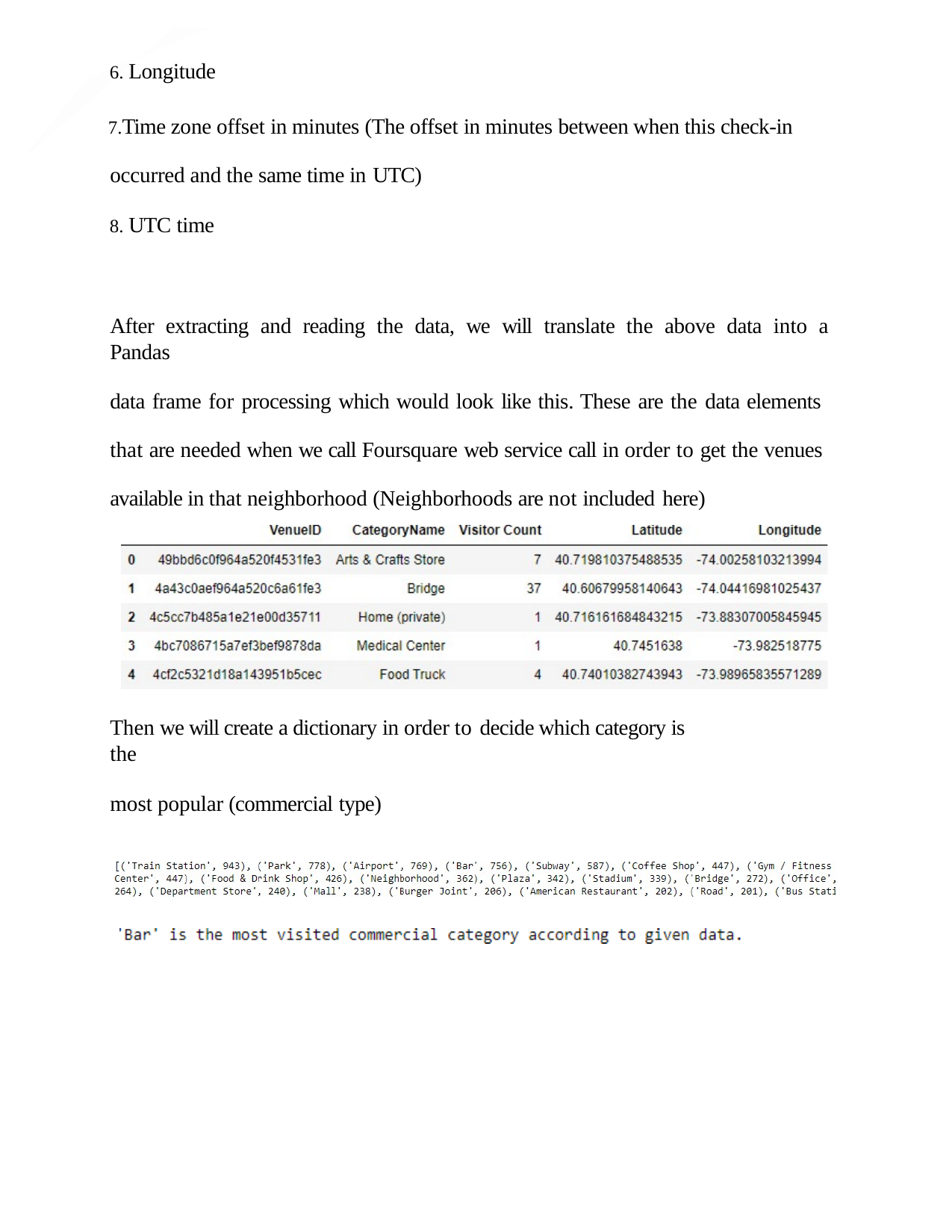

Longitude
Time zone offset in minutes (The offset in minutes between when this check-in  occurred and the same time in UTC)

UTC time
After extracting and reading the data, we will translate the above data into a Pandas
data frame for processing which would look like this. These are the data elements  that are needed when we call Foursquare web service call in order to get the venues  available in that neighborhood (Neighborhoods are not included here)

Then we will create a dictionary in order to decide which category is the

most popular (commercial type)